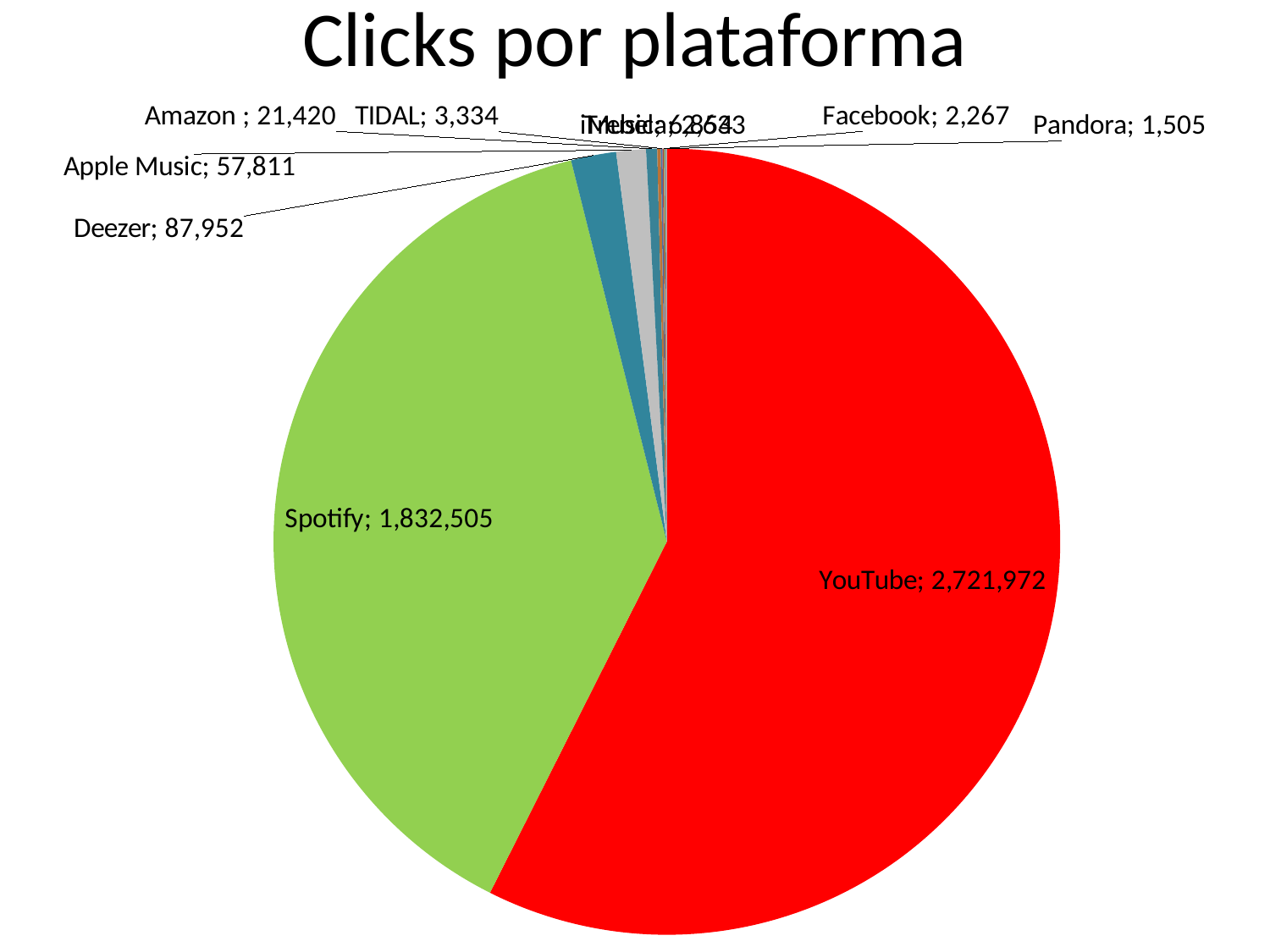

# Clicks por plataforma

### Chart

| Category |  |
|---|---|
| YouTube | 2721972.0 |
| Spotify | 1832505.0 |
| Deezer | 87952.0 |
| Apple Music | 57811.0 |
| Amazon  | 21420.0 |
| Trebel | 6854.0 |
| TIDAL | 3334.0 |
| iMusica | 2633.0 |
| Facebook | 2267.0 |
| Pandora | 1505.0 |
| TikTok | 634.0 |
| Napster | 480.0 |
| WYNK | 133.0 |
| Yandex LLC | 113.0 |
| Google Play | 112.0 |
| UMA | 108.0 |
| Performance Rights Societies | 84.0 |
| SoundExchange | 74.0 |
| Soundtrack Your Brand | 59.0 |
| Telecom Italia S.p.A | 53.0 |
| JOOX | 36.0 |
| SoundCloud Go | 16.0 |
| AWA | 5.0 |
| Kuack | 4.0 |
| NetEase | 3.0 |
| iTunes | 1.0 |
| Boomplay | 1.0 |